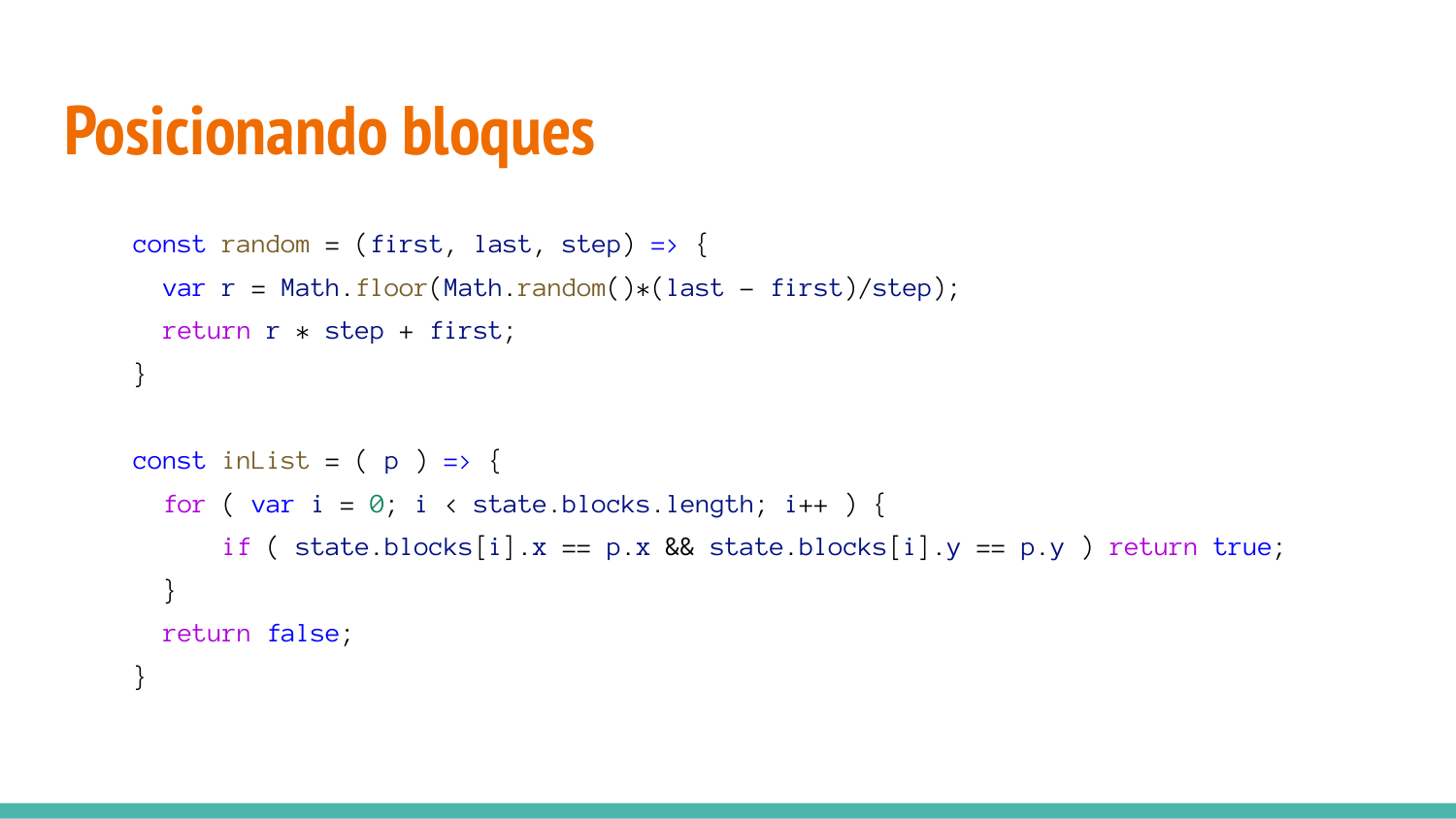

# Posicionando bloques
const random = (first, last, step) => {
  var r = Math.floor(Math.random()*(last - first)/step);
  return r * step + first;
}

const inList = ( p ) => {
  for ( var i = 0; i < state.blocks.length; i++ ) {
      if ( state.blocks[i].x == p.x && state.blocks[i].y == p.y ) return true;
  }
  return false;
}